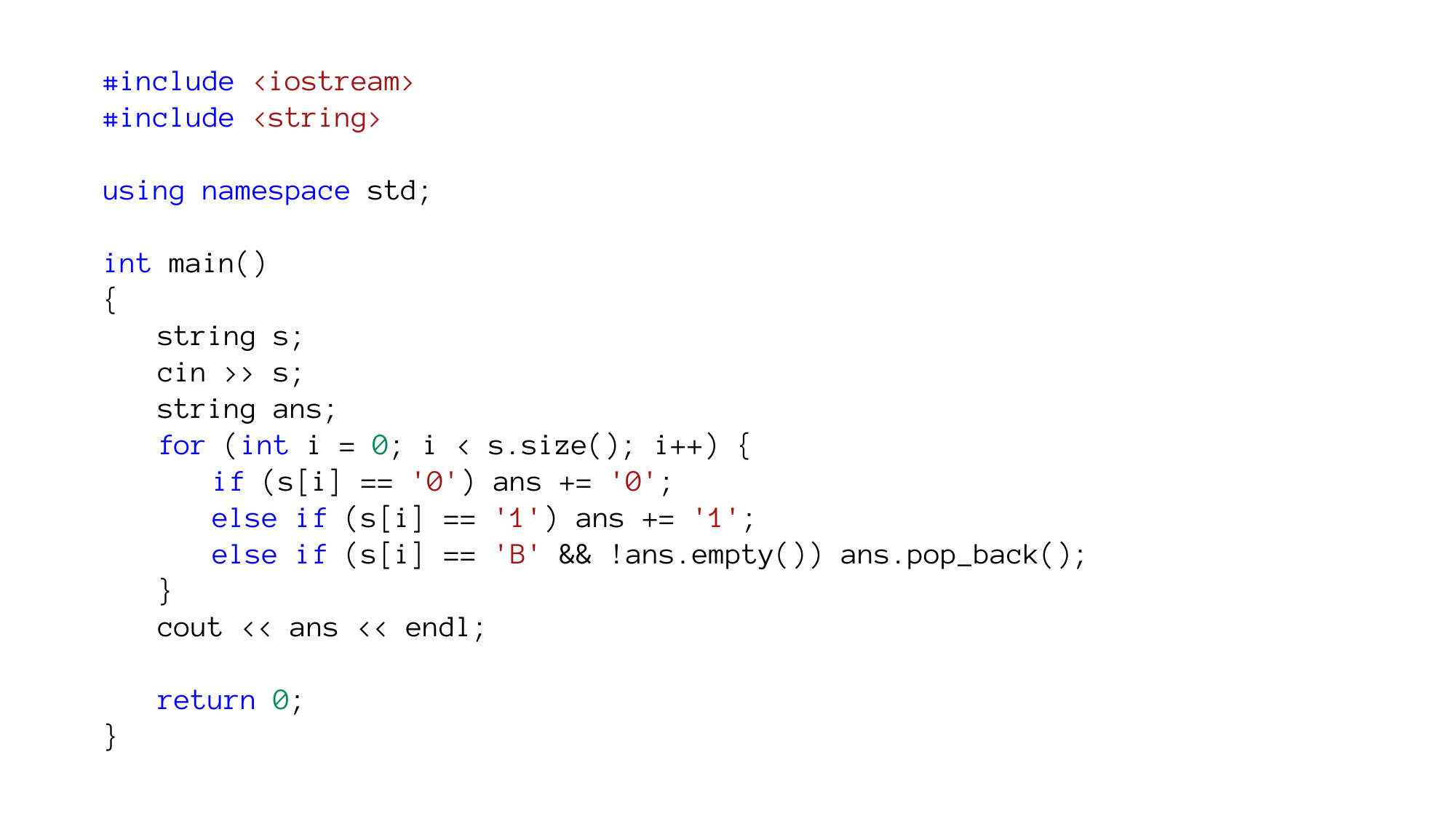

#include <iostream>
#include <string>
using namespace std;
int main()
{
string s;
cin >> s;
string ans;
for (int i = 0; i < s.size(); i++) {
if (s[i] == '0') ans += '0';
else if (s[i] == '1') ans += '1';
else if (s[i] == 'B' && !ans.empty()) ans.pop_back();
}
cout << ans << endl;

return 0;
}